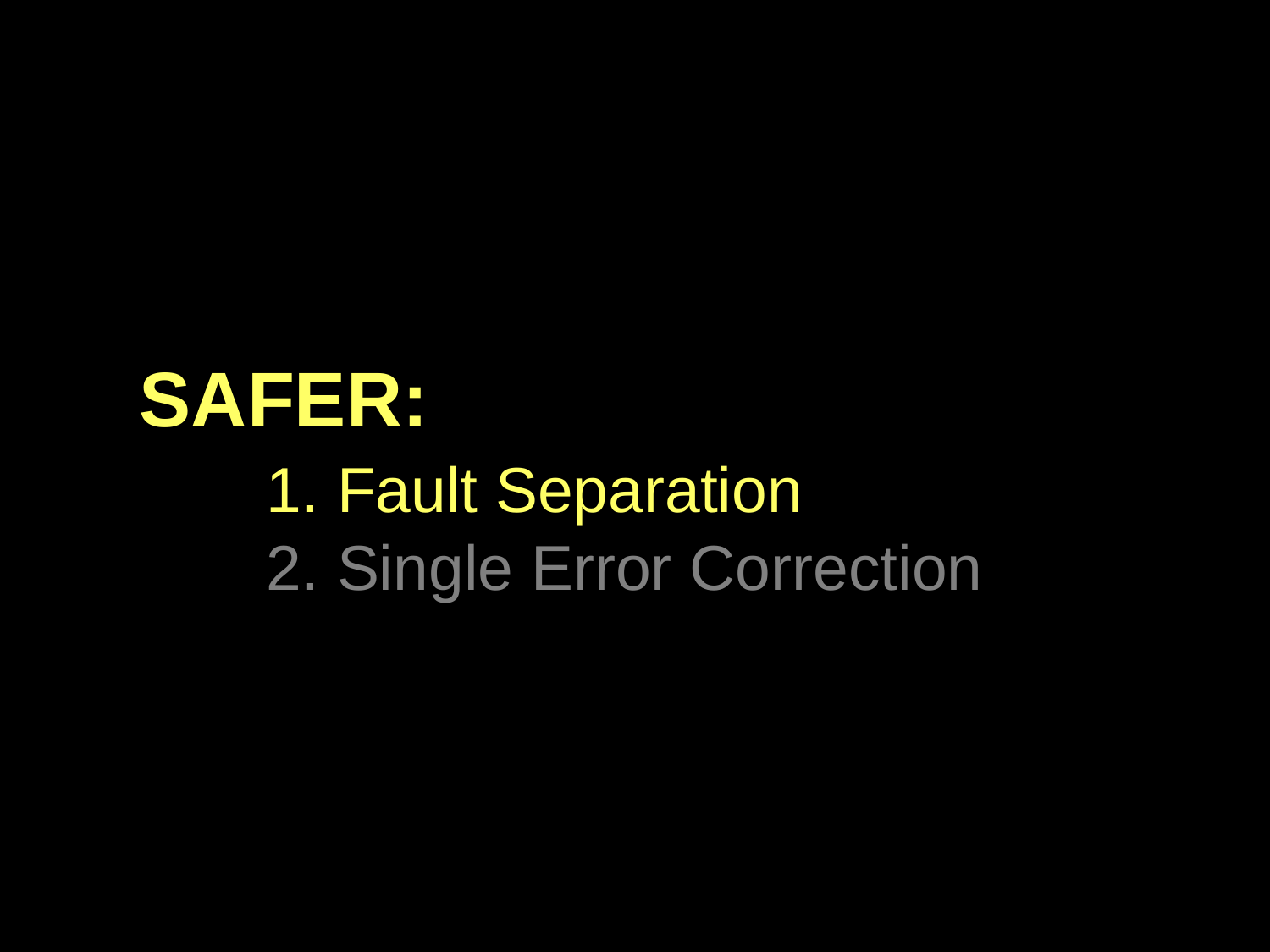

SAFER:
		1. Fault Separation
		2. Single Error Correction
7